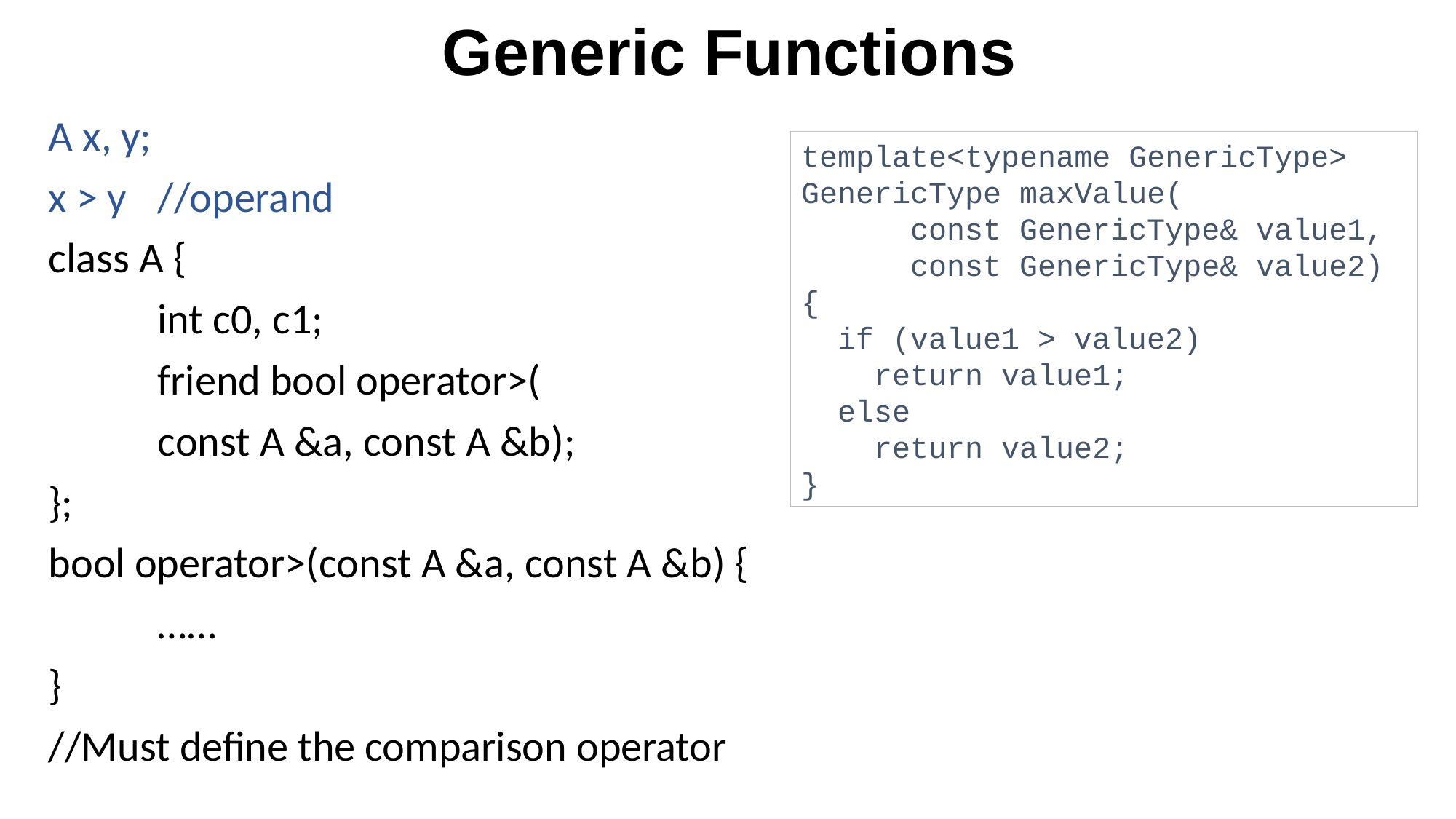

#
Generic Functions
A x, y;
x > y	//operand
class A {
	int c0, c1;
	friend bool operator>(
	const A &a, const A &b);
};
bool operator>(const A &a, const A &b) {
	……
}
//Must define the comparison operator

template<typename GenericType>
GenericType maxValue(
  	const GenericType& value1,
	const GenericType& value2)
{
  if (value1 > value2)
    return value1;
  else
    return value2;
}